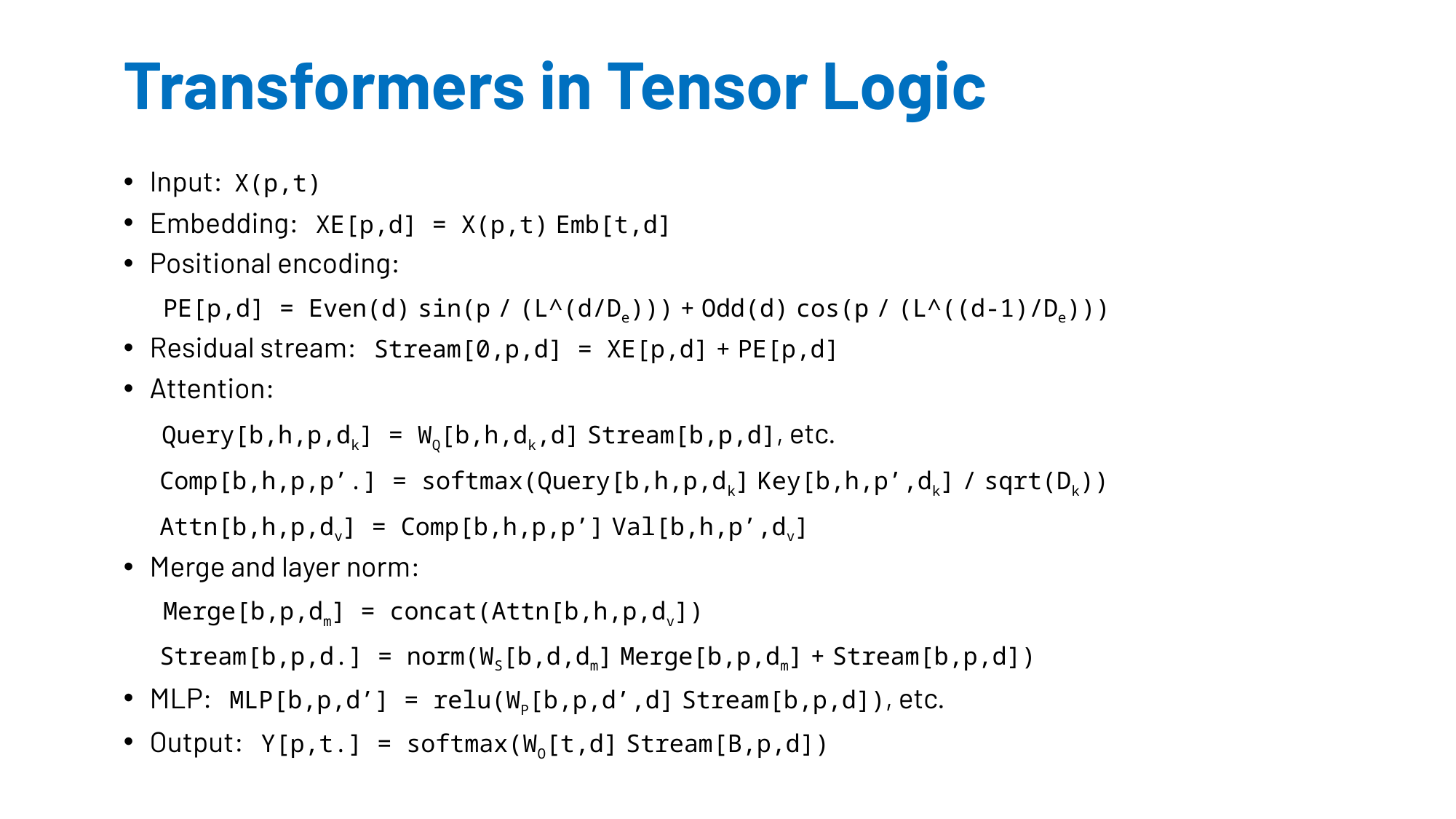

# Transformers in Tensor Logic
Input:  X(p,t)
Embedding:   XE[p,d] = X(p,t) Emb[t,d]
Positional encoding:
       PE[p,d] = Even(d) sin(p / (L^(d/De))) + Odd(d) cos(p / (L^((d-1)/De)))
Residual stream:   Stream[0,p,d] = XE[p,d] + PE[p,d]
Attention:
      Query[b,h,p,dk] = WQ[b,h,dk,d] Stream[b,p,d], etc.
      Comp[b,h,p,p’.] = softmax(Query[b,h,p,dk] Key[b,h,p’,dk] / sqrt(Dk))
      Attn[b,h,p,dv] = Comp[b,h,p,p’] Val[b,h,p’,dv]
Merge and layer norm:
       Merge[b,p,dm] = concat(Attn[b,h,p,dv])
      Stream[b,p,d.] = norm(WS[b,d,dm] Merge[b,p,dm] + Stream[b,p,d])
MLP:   MLP[b,p,d’] = relu(WP[b,p,d’,d] Stream[b,p,d]), etc.
Output:   Y[p,t.] = softmax(WO[t,d] Stream[B,p,d])